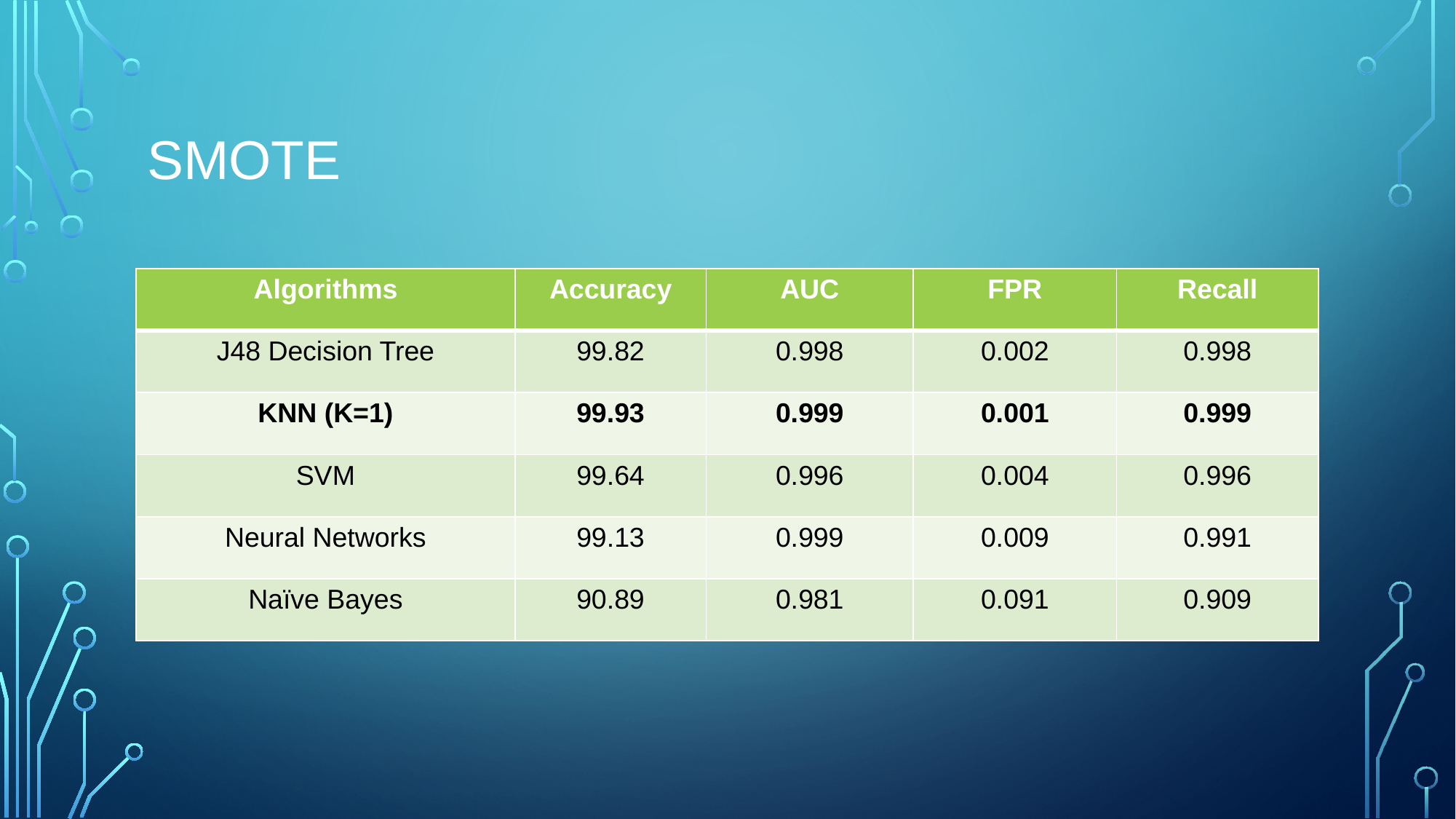

# SMOTE
| Algorithms | Accuracy | AUC | FPR | Recall |
| --- | --- | --- | --- | --- |
| J48 Decision Tree | 99.82 | 0.998 | 0.002 | 0.998 |
| KNN (K=1) | 99.93 | 0.999 | 0.001 | 0.999 |
| SVM | 99.64 | 0.996 | 0.004 | 0.996 |
| Neural Networks | 99.13 | 0.999 | 0.009 | 0.991 |
| Naïve Bayes | 90.89 | 0.981 | 0.091 | 0.909 |